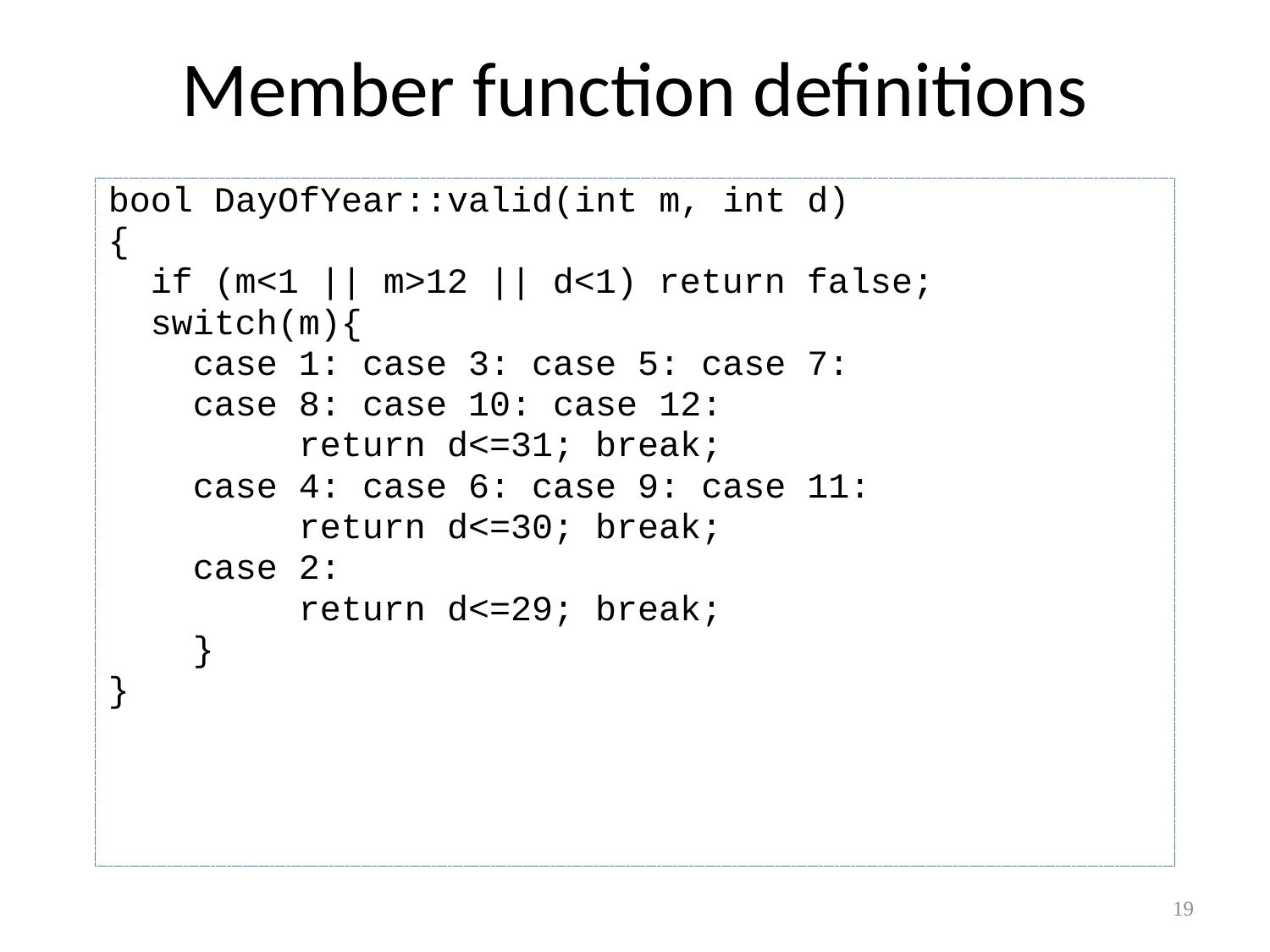

# Member function definitions
bool DayOfYear::valid(int m, int d)
{
  if (m<1 || m>12 || d<1) return false;
  switch(m){
    case 1: case 3: case 5: case 7:
    case 8: case 10: case 12:
         return d<=31; break;
    case 4: case 6: case 9: case 11:
         return d<=30; break;
    case 2:
         return d<=29; break;
    }
}
19